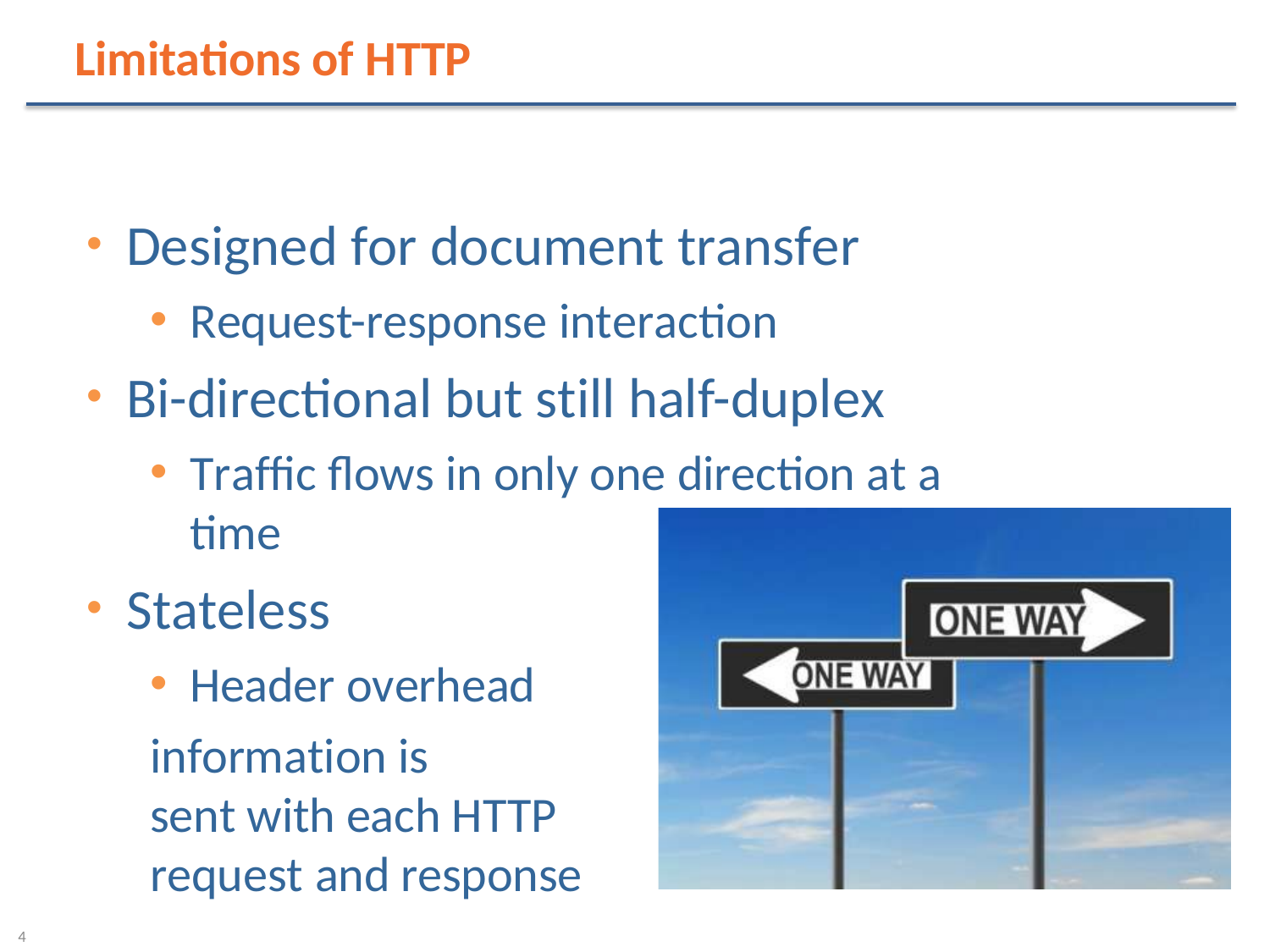

Limitations of HTTP

Designed for document transfer
Request-response interaction
Bi-directional but still half-duplex
Traffic flows in only one direction at a time
Stateless
Header overhead
information is
sent with each HTTP request and response

4